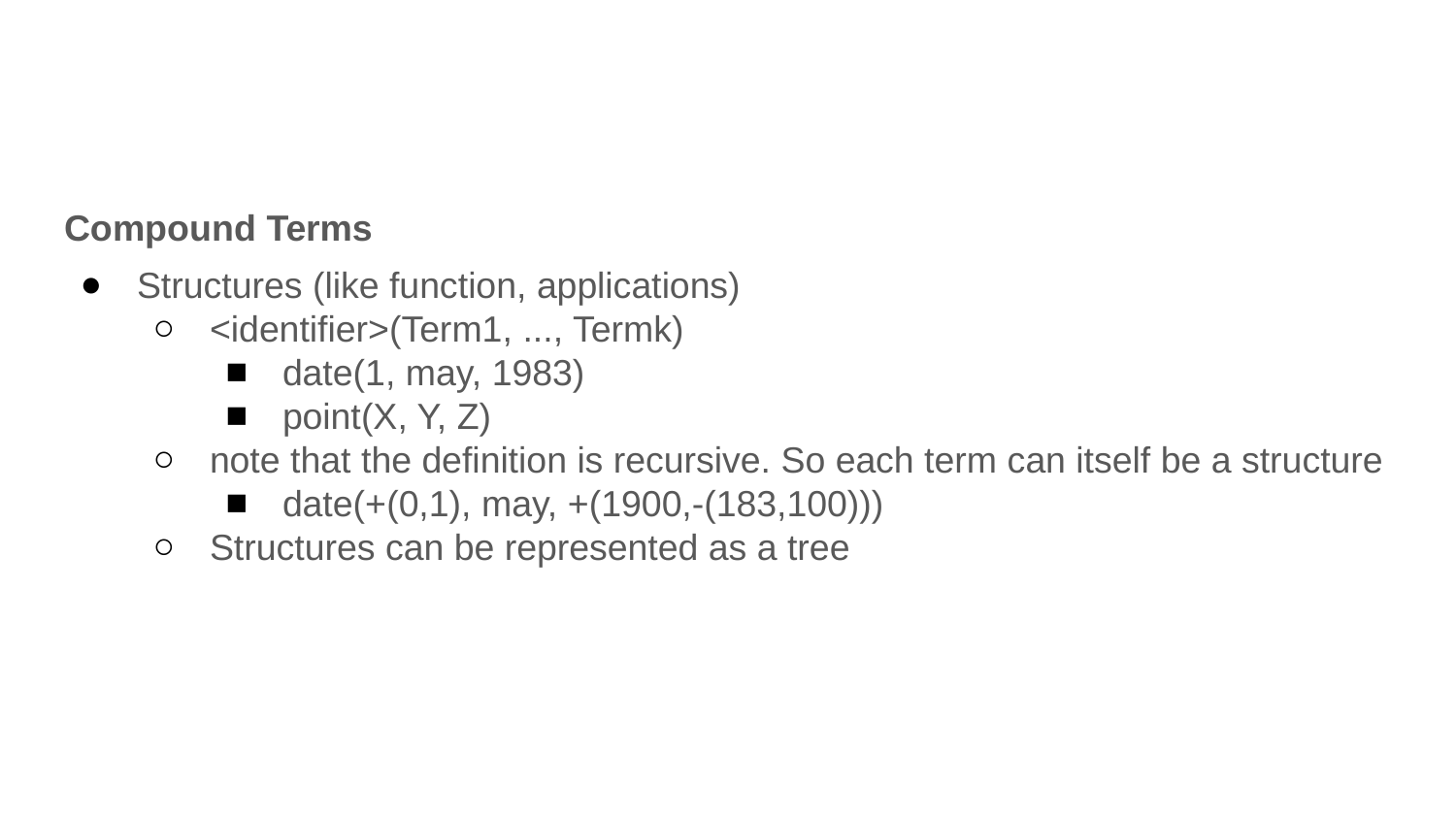

#
Compound Terms
Structures (like function, applications)
<identifier>(Term1, ..., Termk)
date(1, may, 1983)
point(X, Y, Z)
note that the definition is recursive. So each term can itself be a structure
date(+(0,1), may, +(1900,-(183,100)))
Structures can be represented as a tree